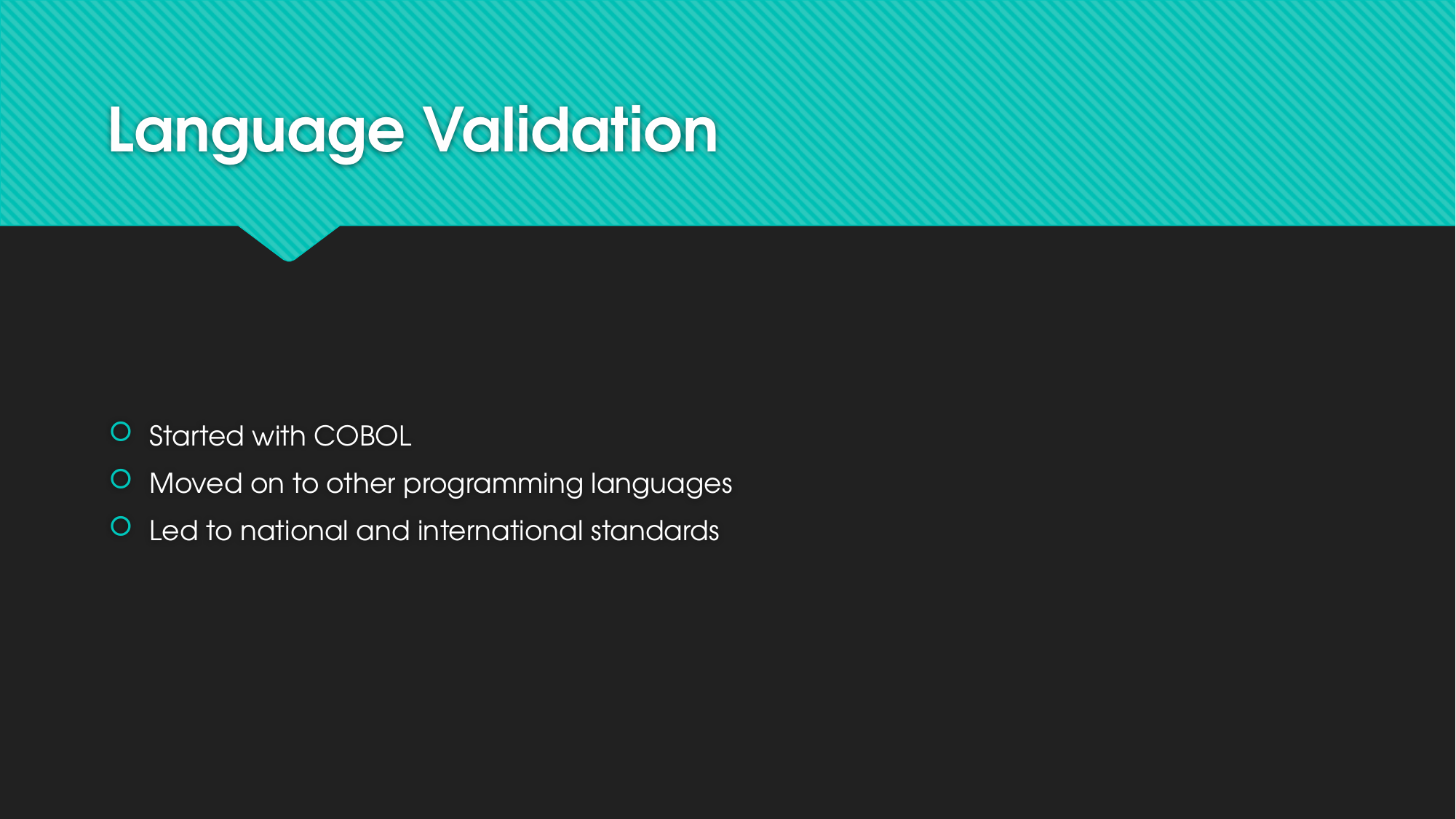

# Language Validation
Started with COBOL
Moved on to other programming languages
Led to national and international standards